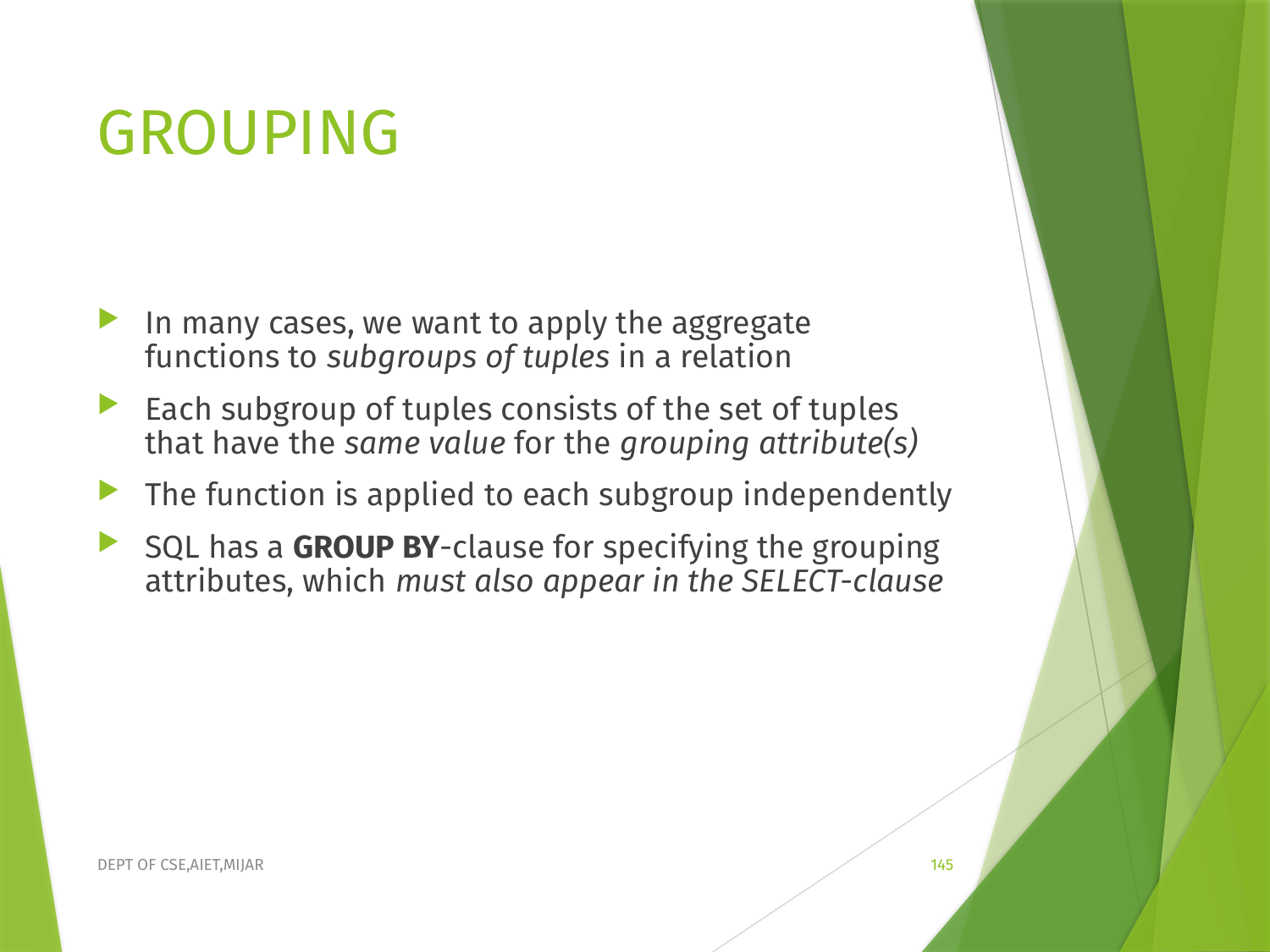

# GROUPING
In many cases, we want to apply the aggregate functions to subgroups of tuples in a relation
Each subgroup of tuples consists of the set of tuples that have the same value for the grouping attribute(s)
The function is applied to each subgroup independently
SQL has a GROUP BY-clause for specifying the grouping attributes, which must also appear in the SELECT-clause

DEPT OF CSE,AIET,MIJAR
145